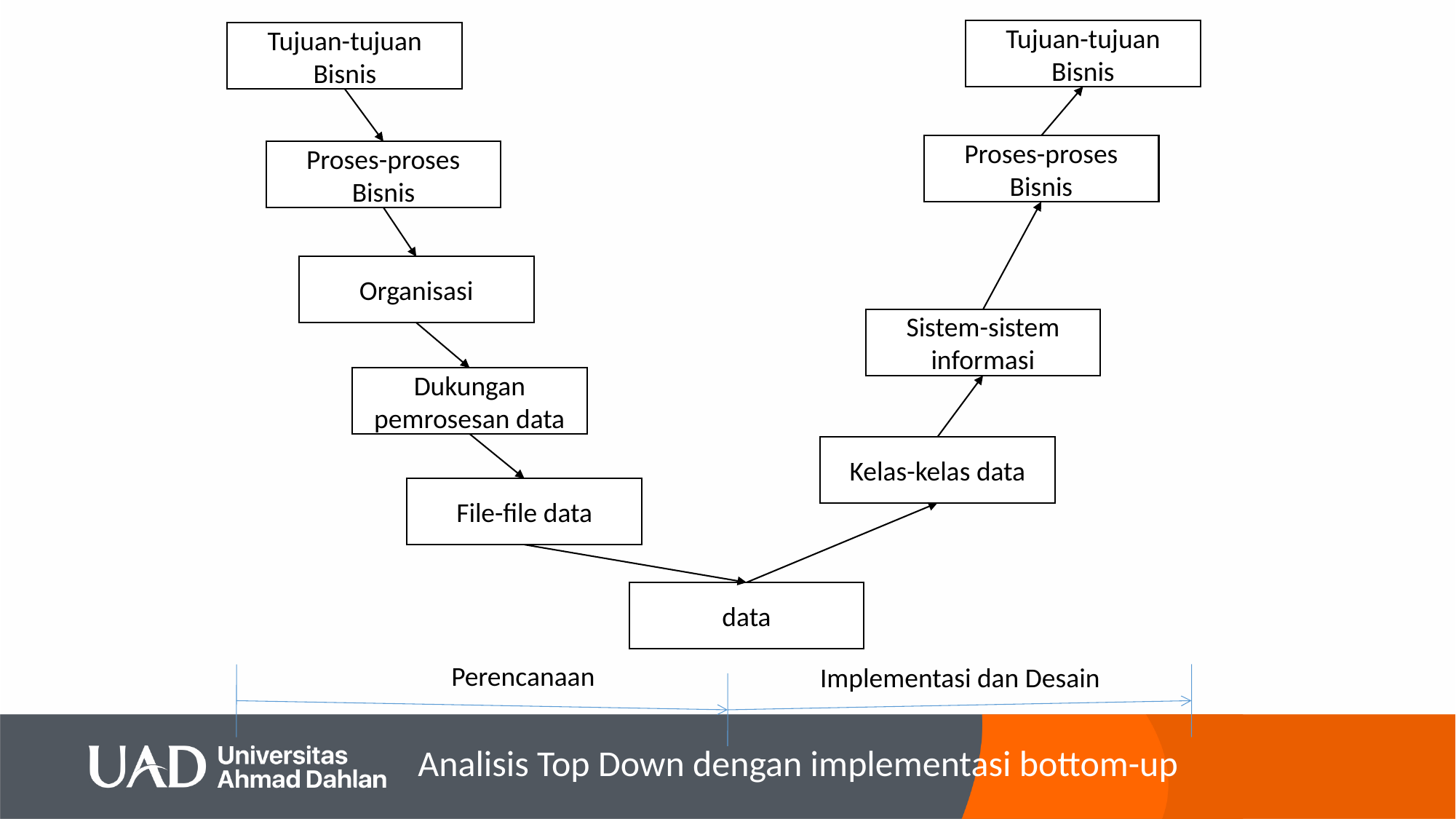

Tujuan-tujuan Bisnis
Tujuan-tujuan Bisnis
Proses-proses Bisnis
Proses-proses Bisnis
Organisasi
Sistem-sistem informasi
Dukungan pemrosesan data
Kelas-kelas data
File-file data
data
Perencanaan
Implementasi dan Desain
Analisis Top Down dengan implementasi bottom-up